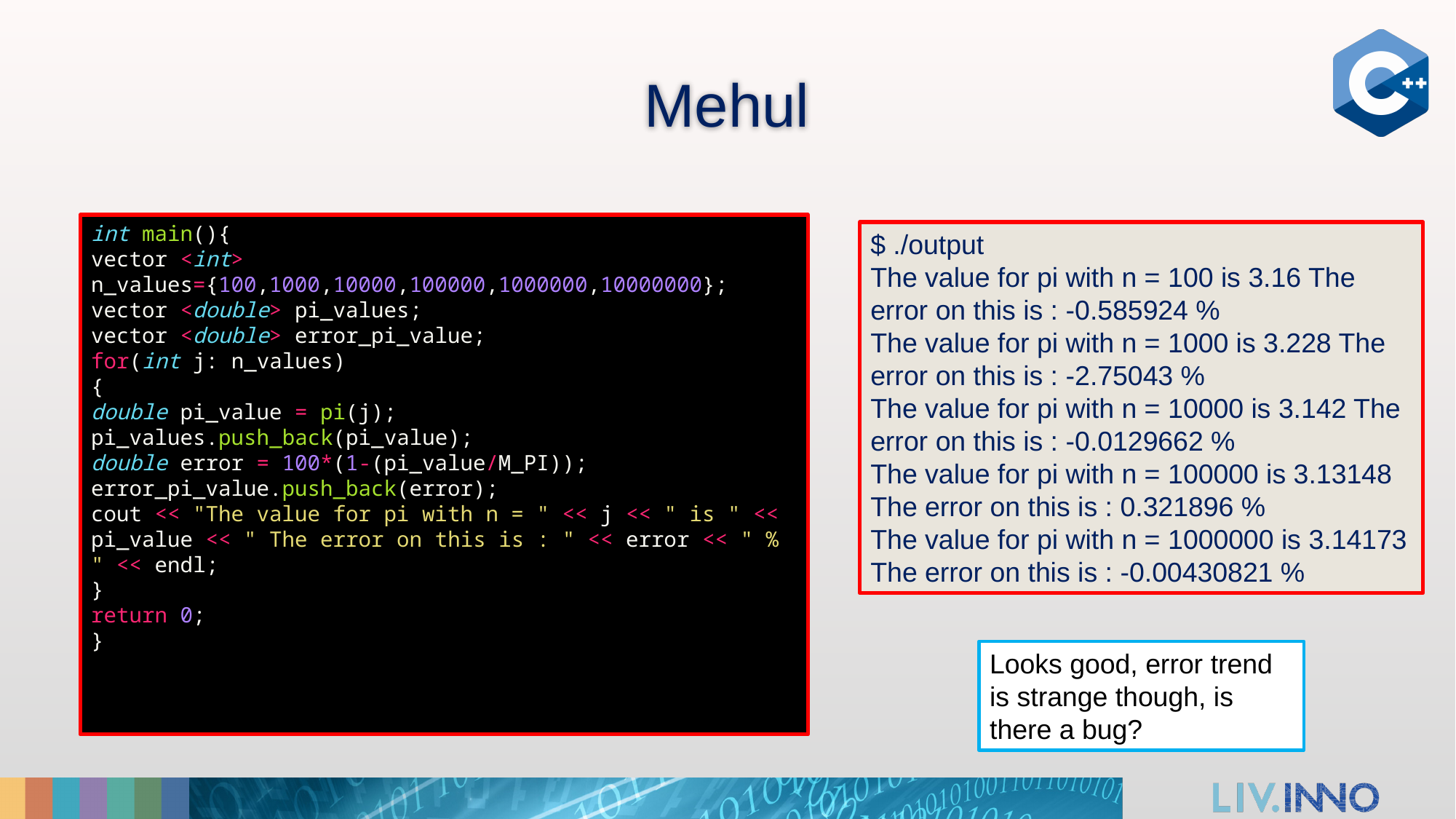

# Mehul
int main(){
vector <int> n_values={100,1000,10000,100000,1000000,10000000};
vector <double> pi_values;
vector <double> error_pi_value;
for(int j: n_values)
{
double pi_value = pi(j);
pi_values.push_back(pi_value);
double error = 100*(1-(pi_value/M_PI));
error_pi_value.push_back(error);
cout << "The value for pi with n = " << j << " is " << pi_value << " The error on this is : " << error << " % " << endl;
}
return 0;
}

$ ./output
The value for pi with n = 100 is 3.16 The error on this is : -0.585924 %
The value for pi with n = 1000 is 3.228 The error on this is : -2.75043 %
The value for pi with n = 10000 is 3.142 The error on this is : -0.0129662 %
The value for pi with n = 100000 is 3.13148 The error on this is : 0.321896 %
The value for pi with n = 1000000 is 3.14173 The error on this is : -0.00430821 %
Looks good, error trend is strange though, is there a bug?